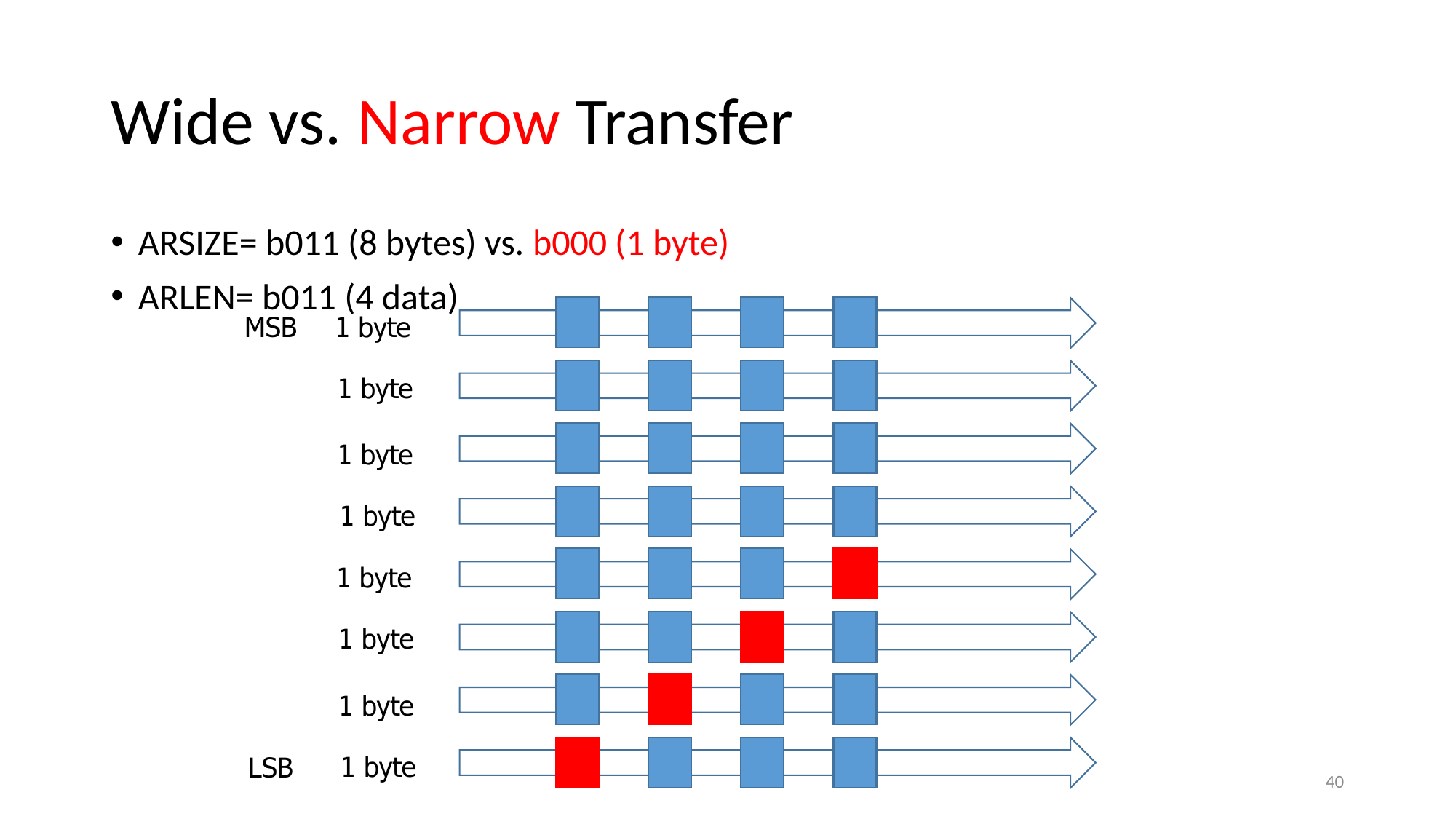

# Wide vs. Narrow Transfer
ARSIZE= b011 (8 bytes) vs. b000 (1 byte)
ARLEN= b011 (4 data)

1 byte

1 byte

1 byte

1 byte

1 byte

1 byte

1 byte

1 byte
MSB

LSB
40